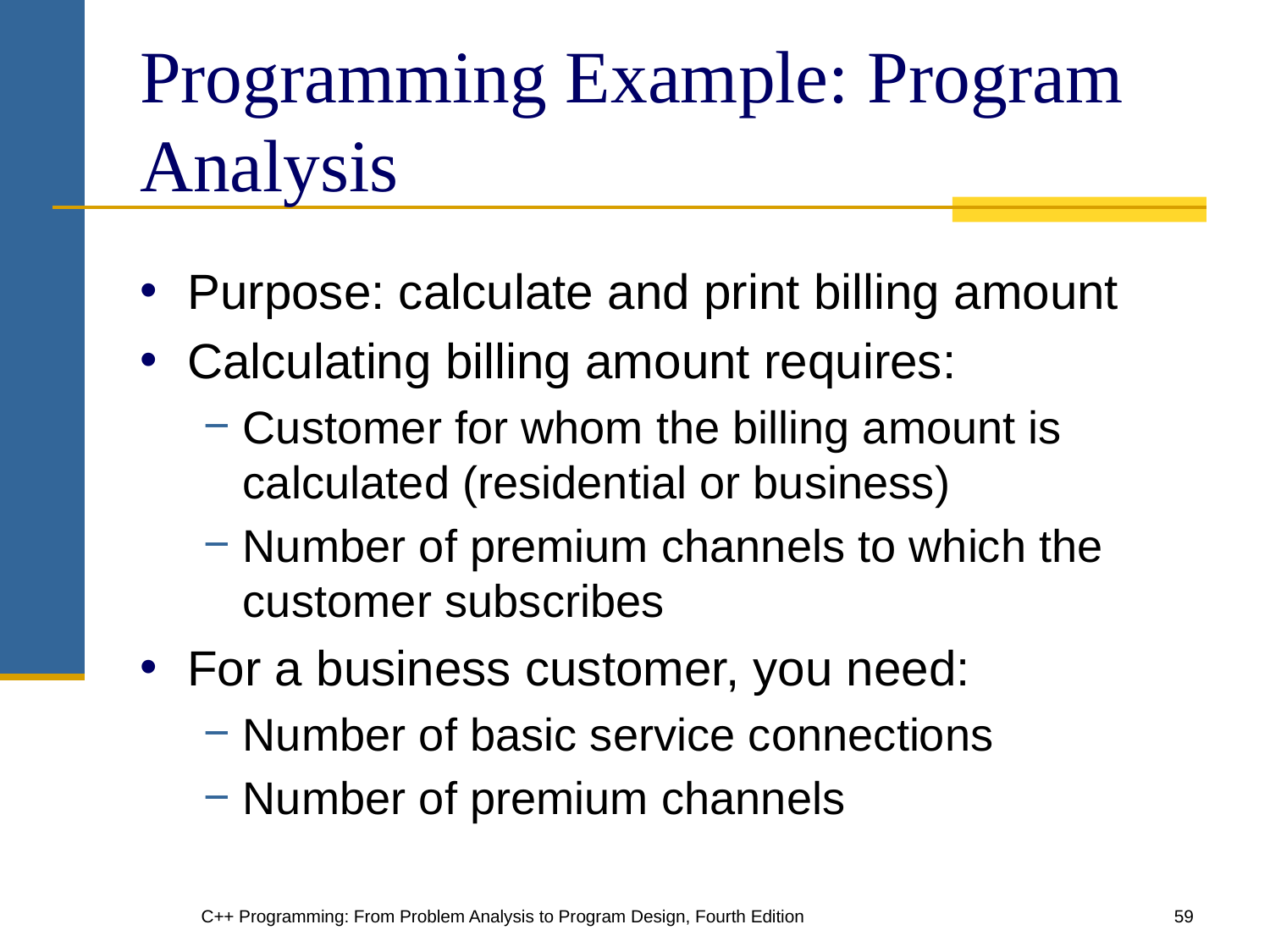

# Programming Example: Program Analysis
Purpose: calculate and print billing amount
Calculating billing amount requires:
Customer for whom the billing amount is calculated (residential or business)
Number of premium channels to which the customer subscribes
For a business customer, you need:
Number of basic service connections
Number of premium channels
C++ Programming: From Problem Analysis to Program Design, Fourth Edition
59